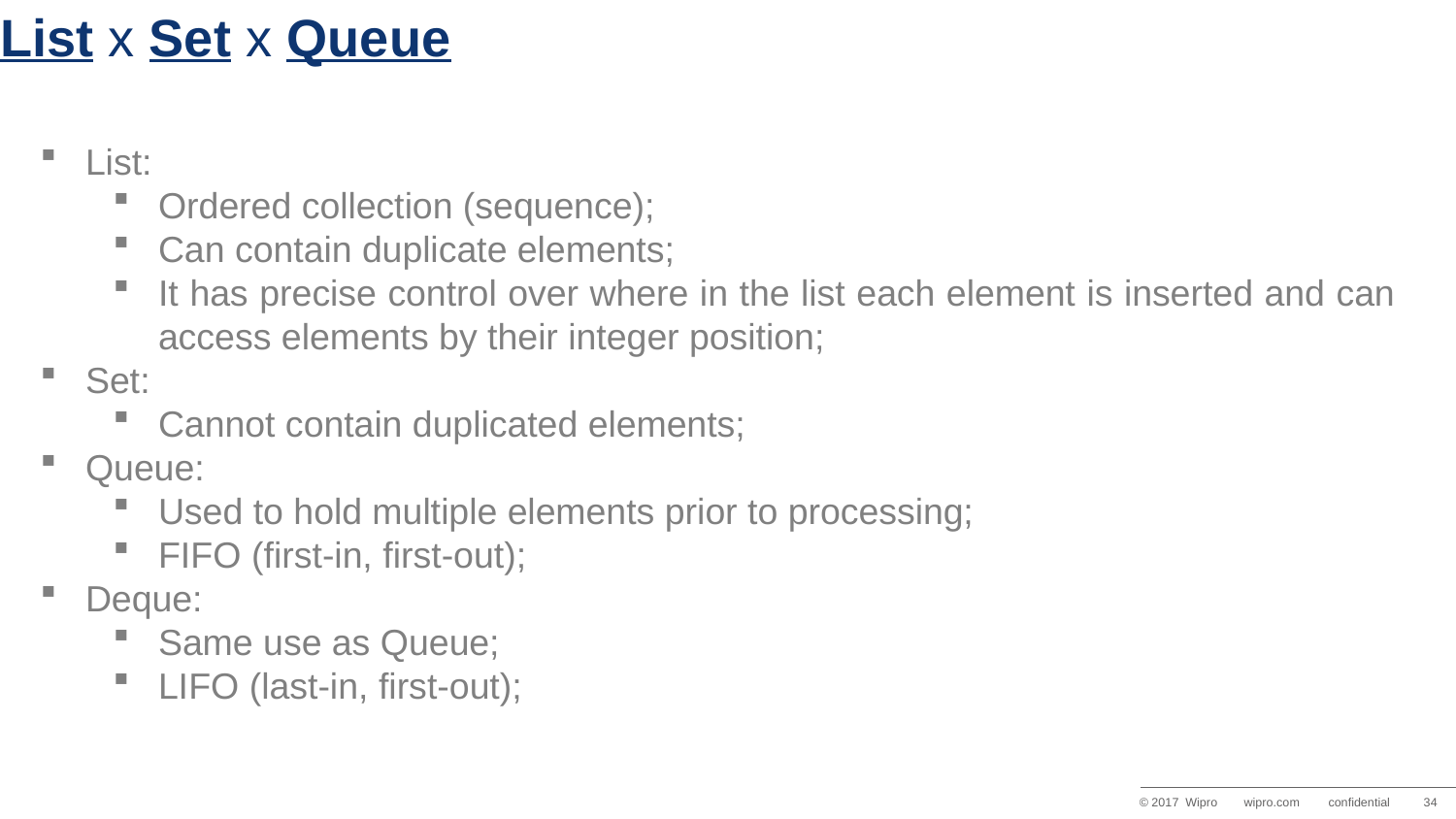

# List x Set x Queue
List:
Ordered collection (sequence);
Can contain duplicate elements;
It has precise control over where in the list each element is inserted and can access elements by their integer position;
Set:
Cannot contain duplicated elements;
Queue:
Used to hold multiple elements prior to processing;
FIFO (first-in, first-out);
Deque:
Same use as Queue;
LIFO (last-in, first-out);